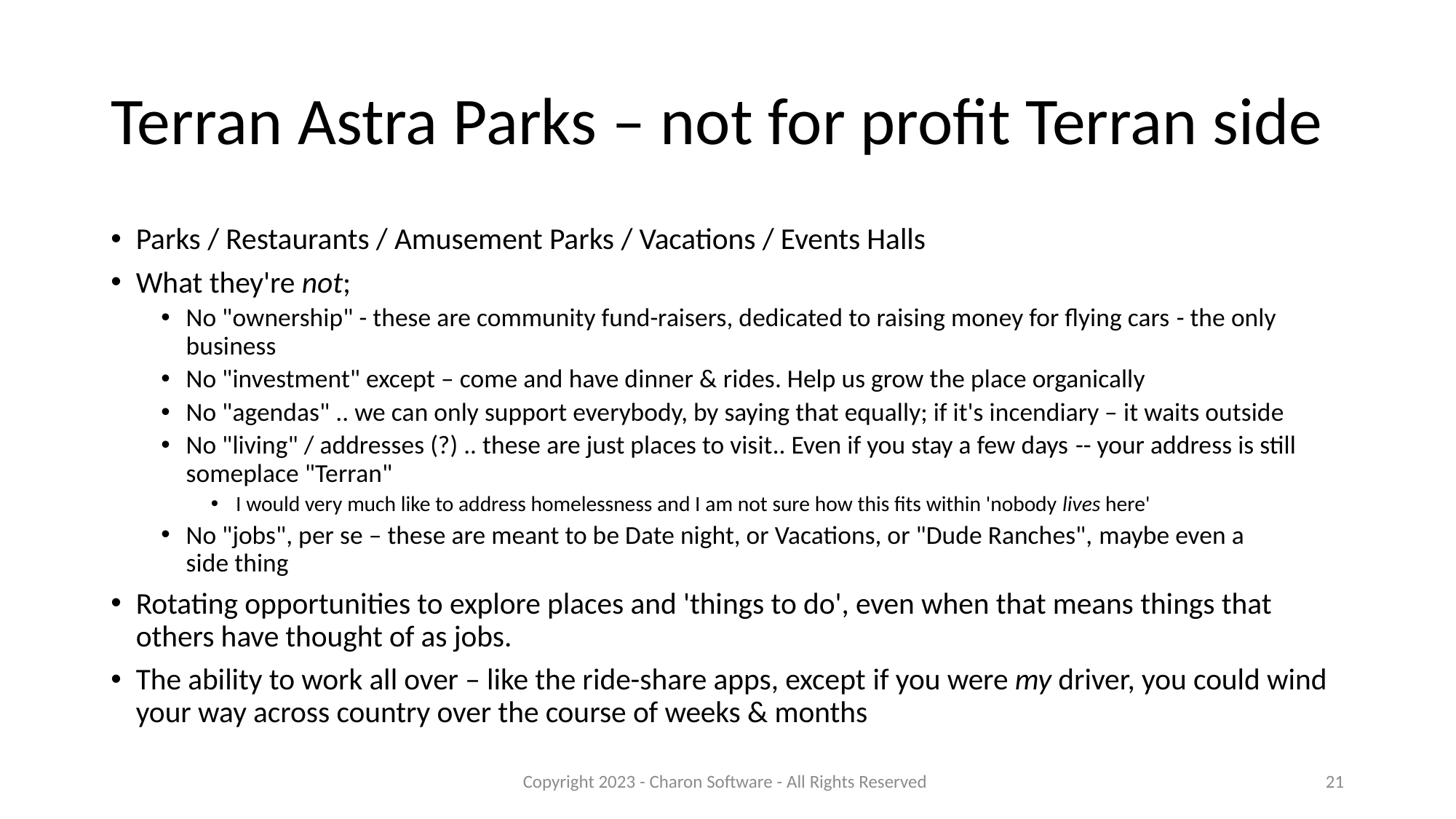

# Terran Astra Parks – not for profit Terran side
Parks / Restaurants / Amusement Parks / Vacations / Events Halls
What they're not;
No "ownership" - these are community fund-raisers, dedicated to raising money for flying cars - the only business
No "investment" except – come and have dinner & rides. Help us grow the place organically
No "agendas" .. we can only support everybody, by saying that equally; if it's incendiary – it waits outside
No "living" / addresses (?) .. these are just places to visit.. Even if you stay a few days -- your address is still someplace "Terran"
I would very much like to address homelessness and I am not sure how this fits within 'nobody lives here'
No "jobs", per se – these are meant to be Date night, or Vacations, or "Dude Ranches", maybe even a side thing
Rotating opportunities to explore places and 'things to do', even when that means things that others have thought of as jobs.
The ability to work all over – like the ride-share apps, except if you were my driver, you could wind your way across country over the course of weeks & months
Copyright 2023 - Charon Software - All Rights Reserved
21